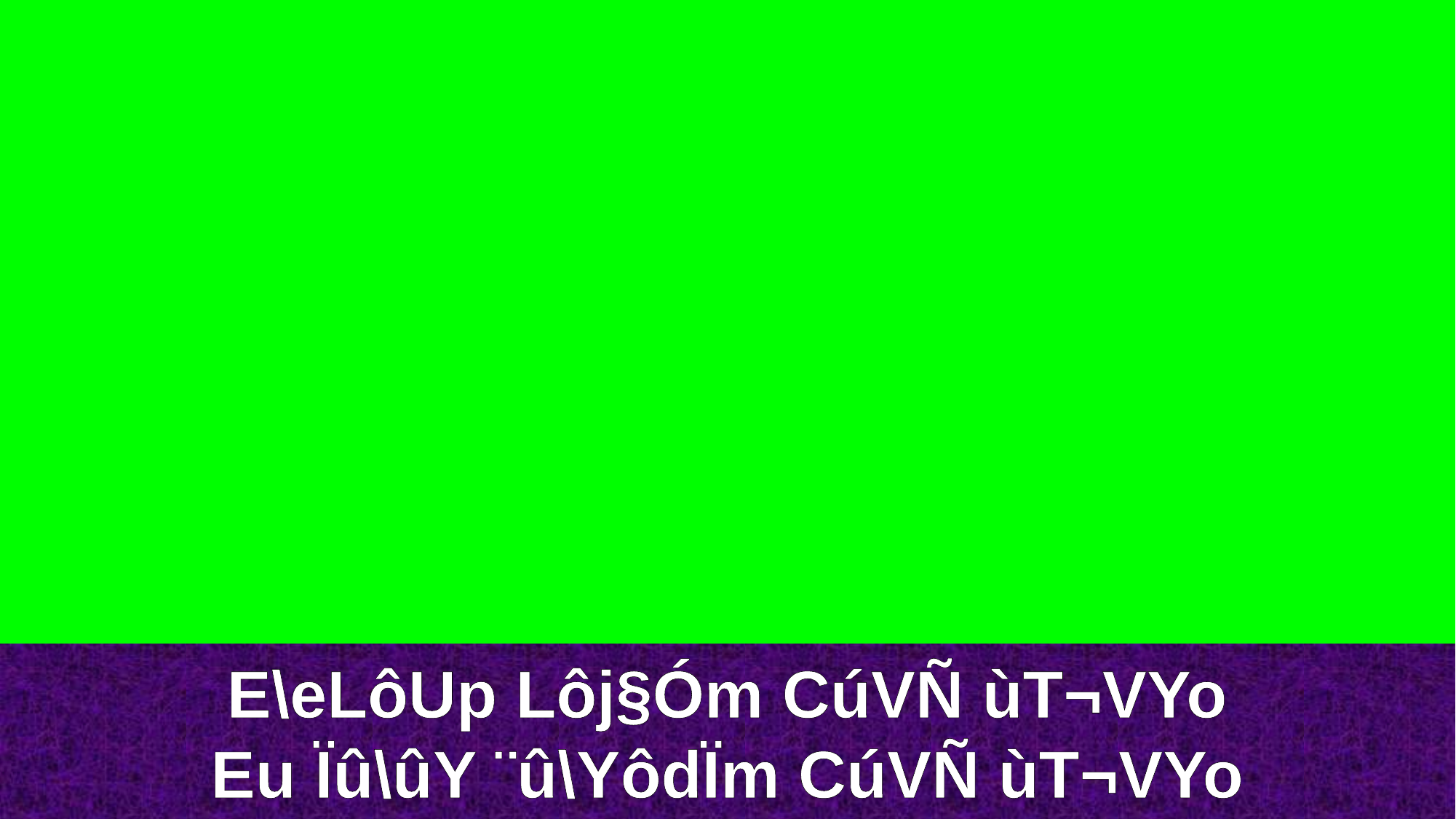

E\eLôUp Lôj§Óm CúVÑ ùT¬VYo
Eu Ïû\ûY ¨û\YôdÏm CúVÑ ùT¬VYo